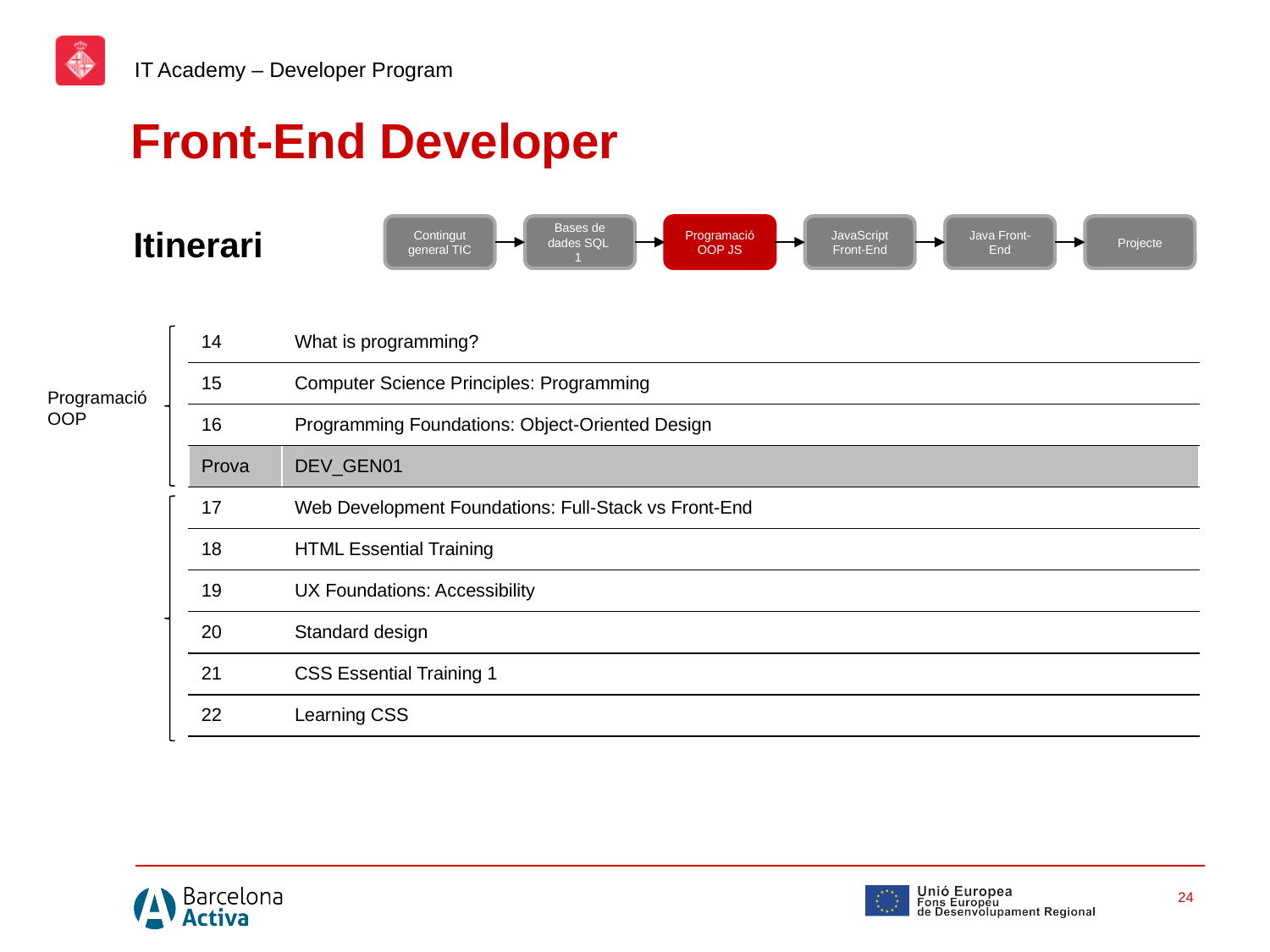

IT Academy – Developer Program
Front-End Developer
Itinerari
Contingut general TIC
Bases de dades SQL
1
Programació OOP JS
JavaScript Front-End
Java Front-End
Projecte
| 14 | What is programming? |
| --- | --- |
| 15 | Computer Science Principles: Programming |
| 16 | Programming Foundations: Object-Oriented Design |
| Prova | DEV\_GEN01 |
| 17 | Web Development Foundations: Full-Stack vs Front-End |
| 18 | HTML Essential Training |
| 19 | UX Foundations: Accessibility |
| 20 | Standard design |
| 21 | CSS Essential Training 1 |
| 22 | Learning CSS |

Programació OOP

24